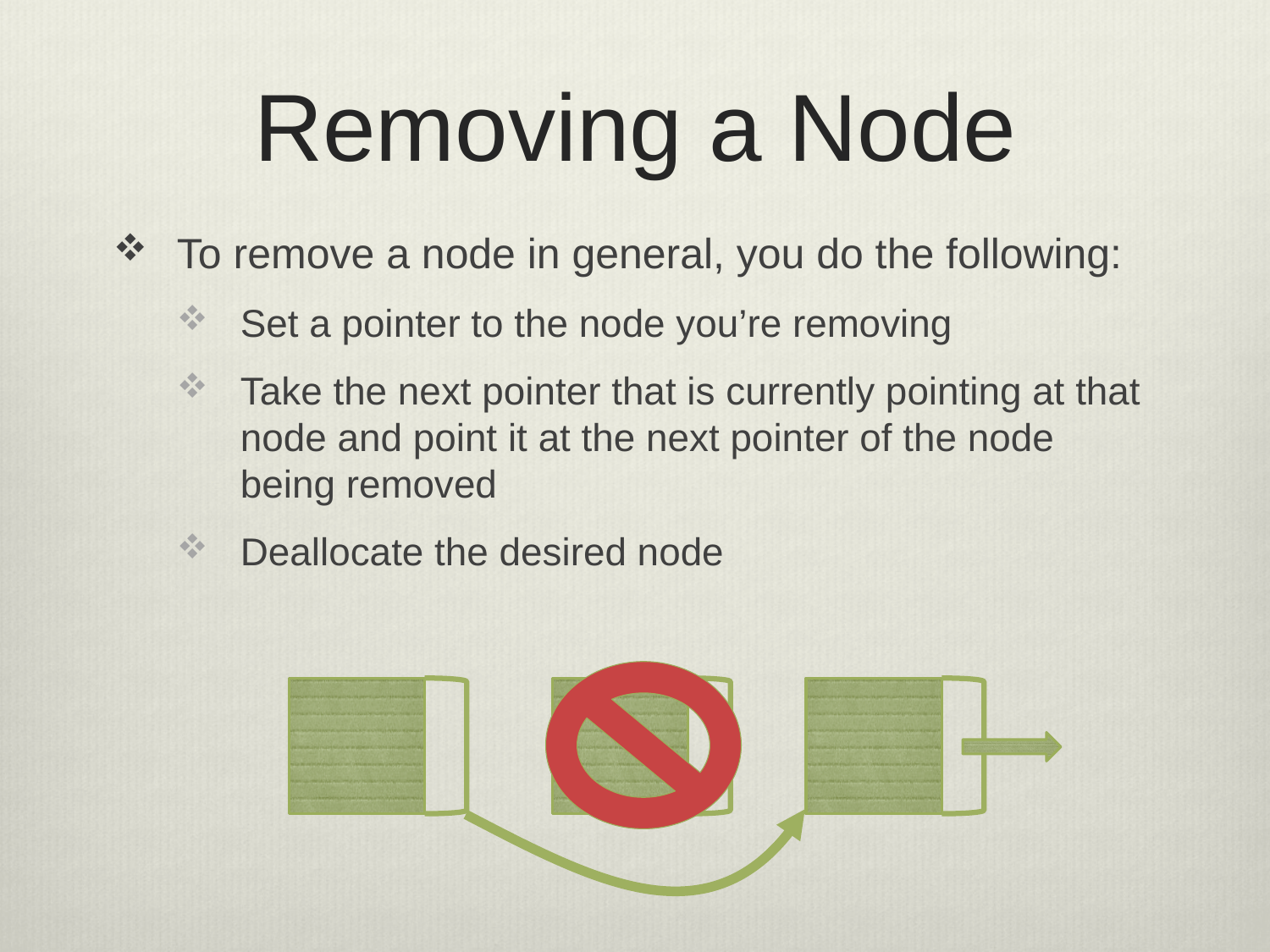

# Removing a Node
To remove a node in general, you do the following:
Set a pointer to the node you’re removing
Take the next pointer that is currently pointing at that node and point it at the next pointer of the node being removed
Deallocate the desired node